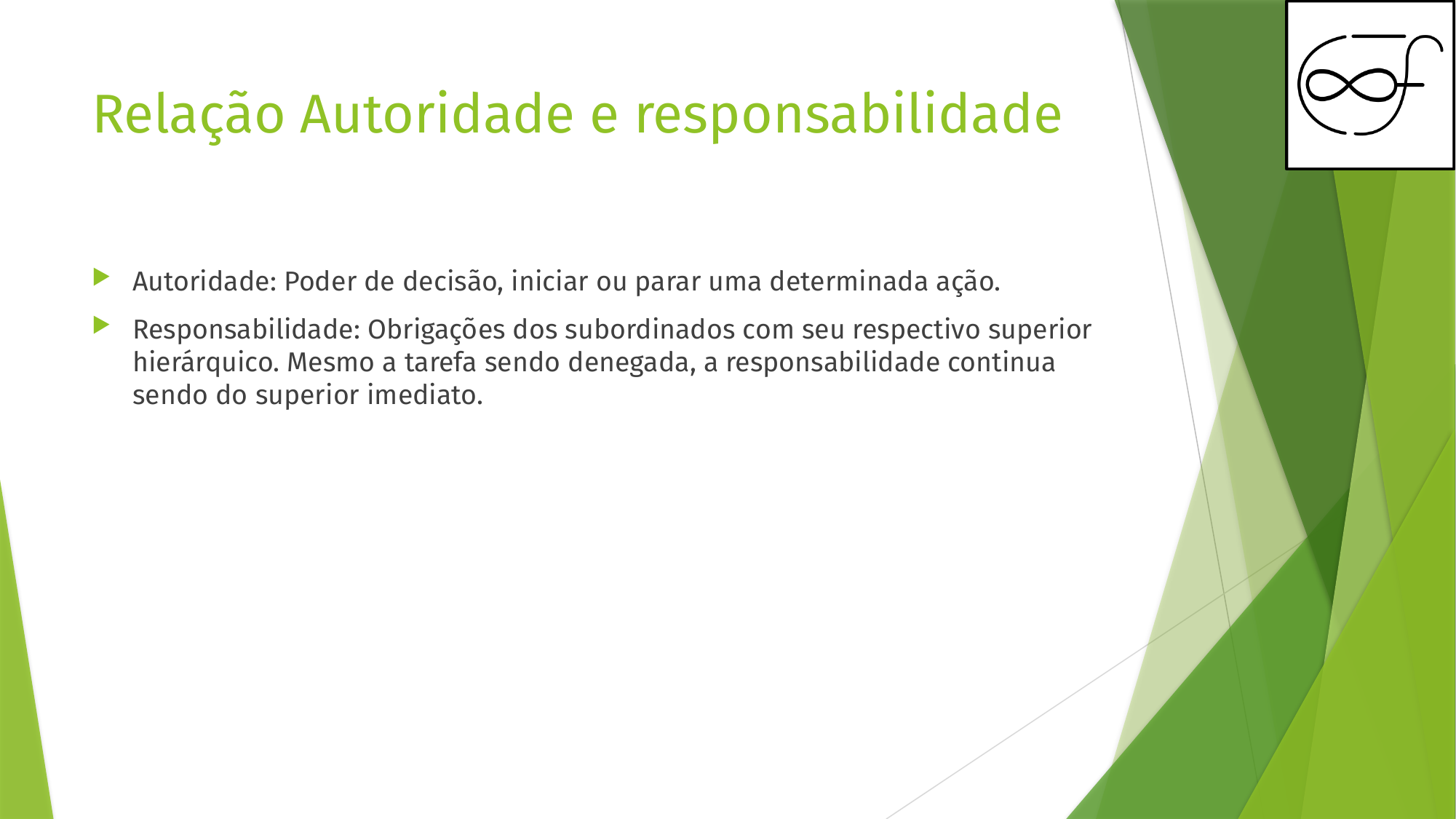

# Relação Autoridade e responsabilidade
Autoridade: Poder de decisão, iniciar ou parar uma determinada ação.
Responsabilidade: Obrigações dos subordinados com seu respectivo superior hierárquico. Mesmo a tarefa sendo denegada, a responsabilidade continua sendo do superior imediato.